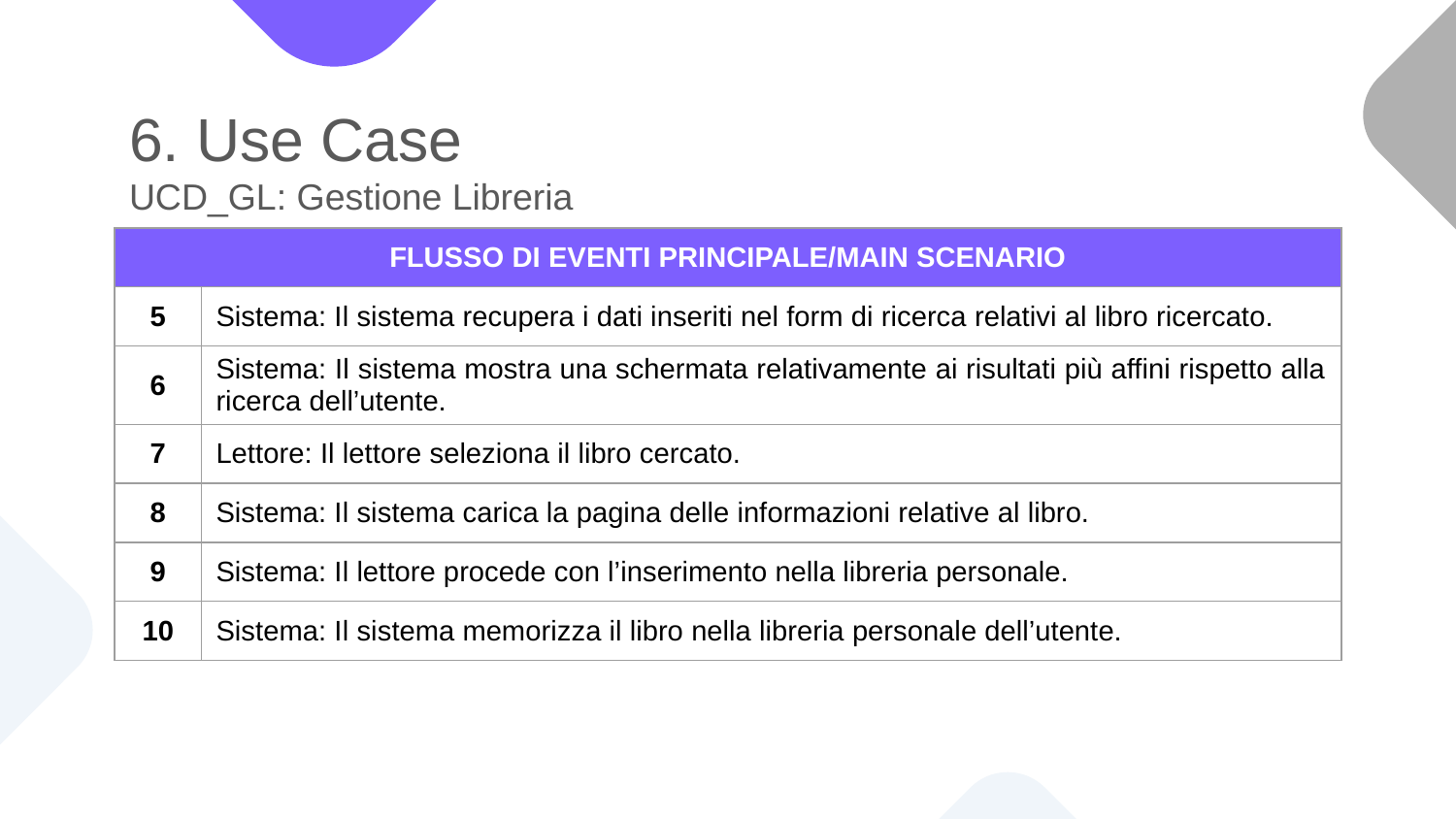

# 6. Use Case UCD_GL: Gestione Libreria
| FLUSSO DI EVENTI PRINCIPALE/MAIN SCENARIO | Aggiunta di un nuovo libro alla libreria personale. |
| --- | --- |
| 5 | Sistema: Il sistema recupera i dati inseriti nel form di ricerca relativi al libro ricercato. |
| 6 | Sistema: Il sistema mostra una schermata relativamente ai risultati più affini rispetto alla ricerca dell’utente. |
| 7 | Lettore: Il lettore seleziona il libro cercato. |
| 8 | Sistema: Il sistema carica la pagina delle informazioni relative al libro. |
| 9 | Sistema: Il lettore procede con l’inserimento nella libreria personale. |
| 10 | Sistema: Il sistema memorizza il libro nella libreria personale dell’utente. |